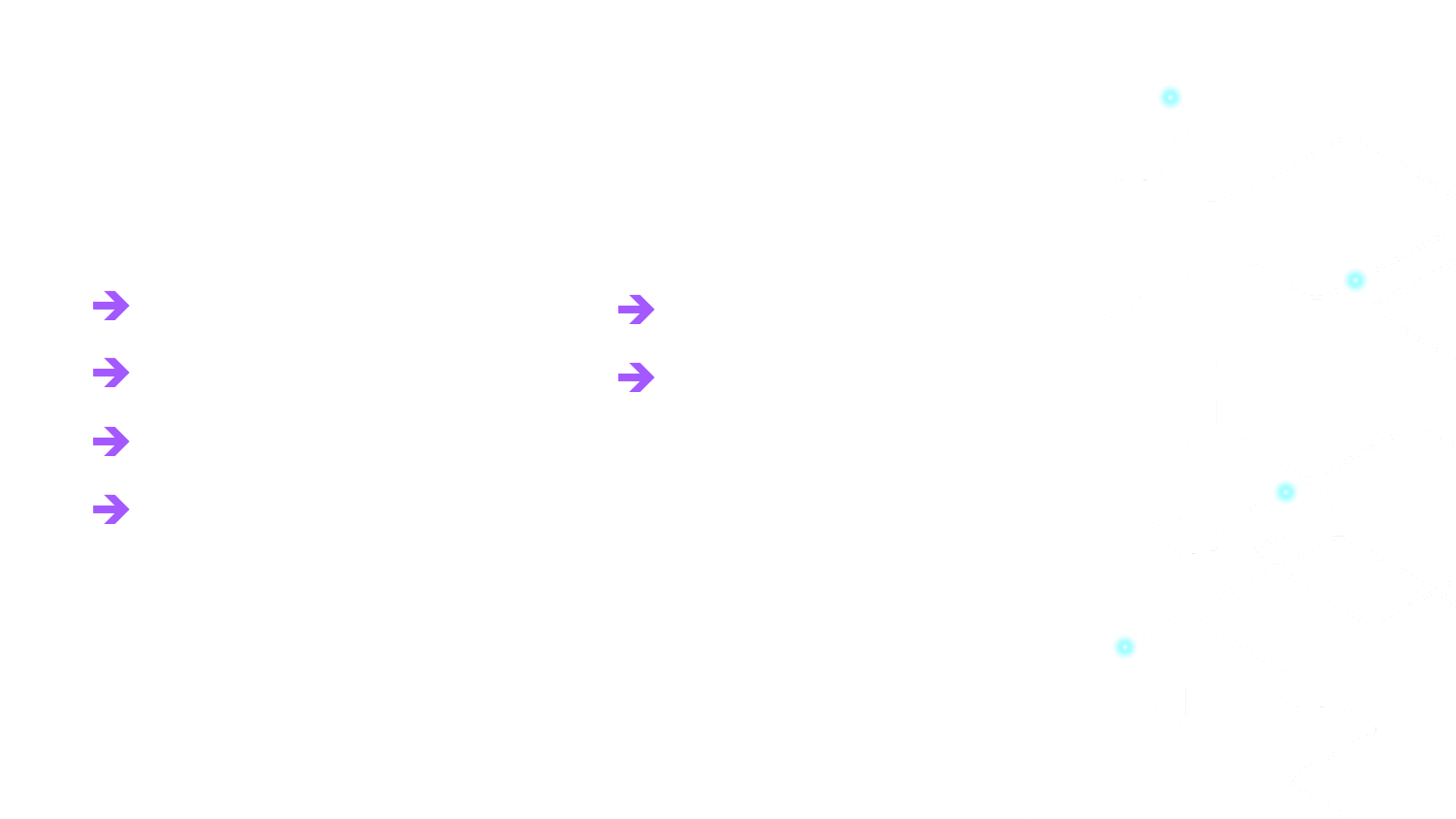

Numeric Data types
Integers
Int8
Int16
Int32
Int64

Floating point values
Float32
Float64
3